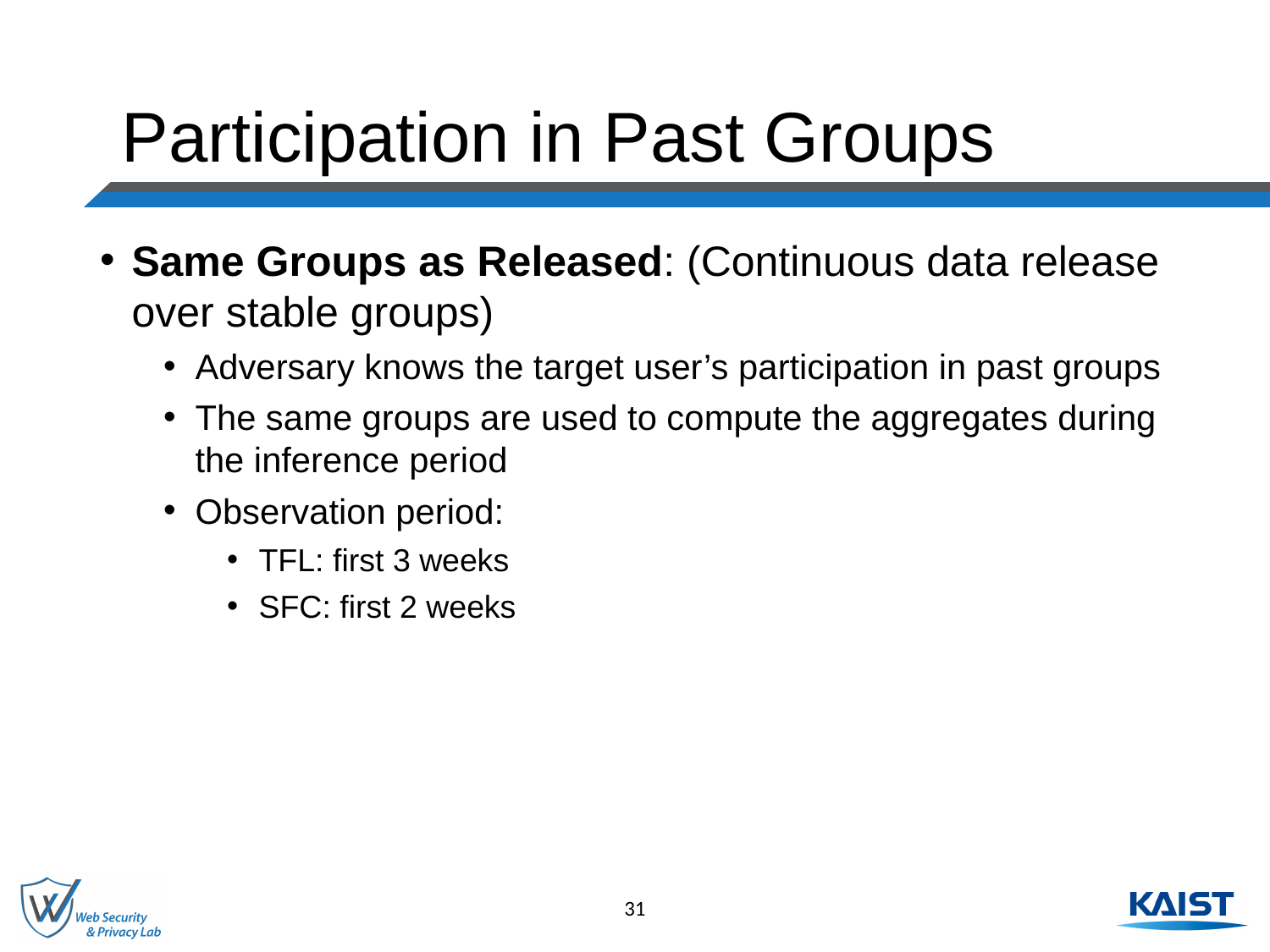

# Participation in Past Groups
Same Groups as Released: (Continuous data release over stable groups)
Adversary knows the target user’s participation in past groups
The same groups are used to compute the aggregates during the inference period
Observation period:
TFL: first 3 weeks
SFC: first 2 weeks

31